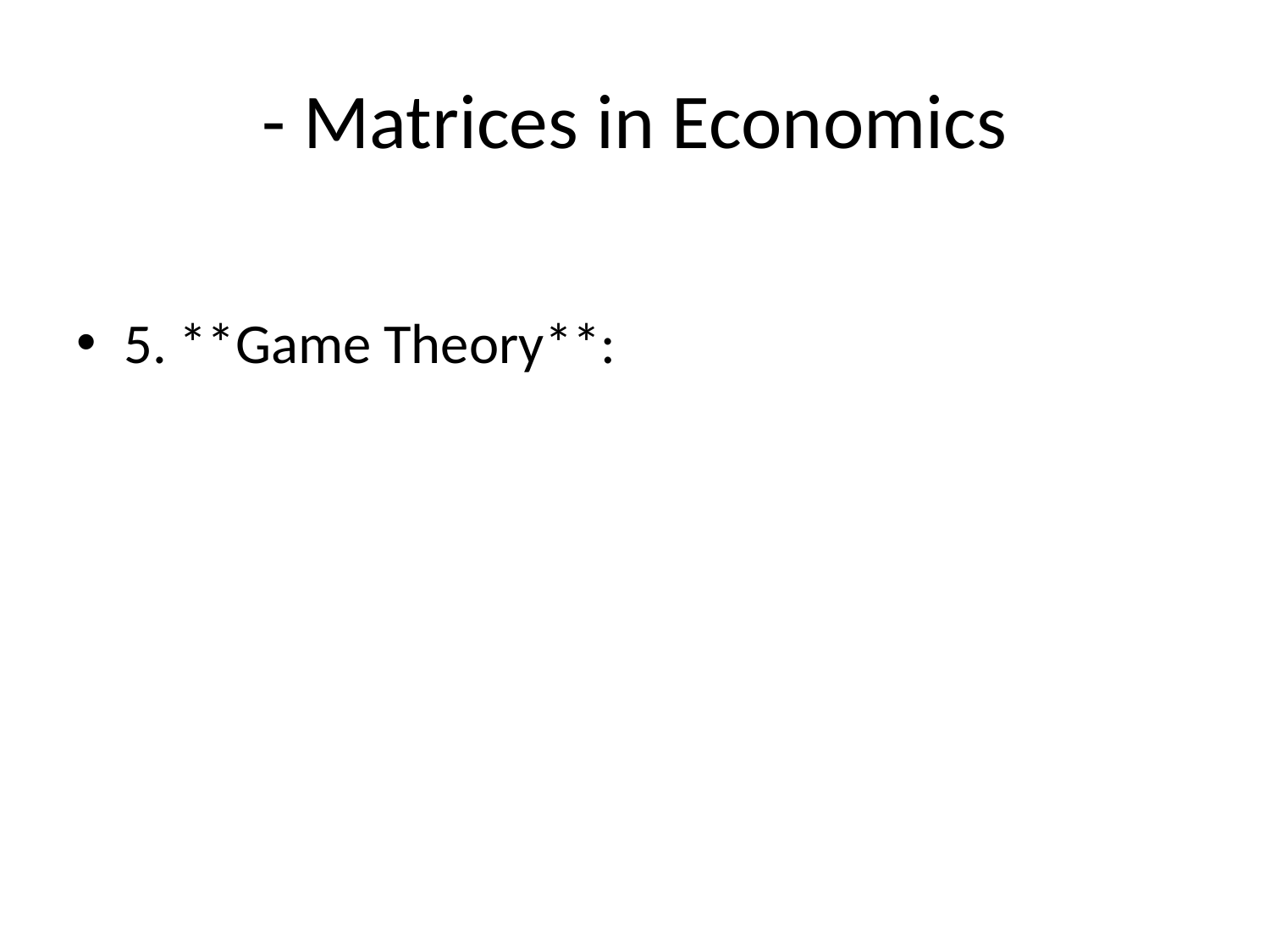

# - Matrices in Economics

5. **Game Theory**: